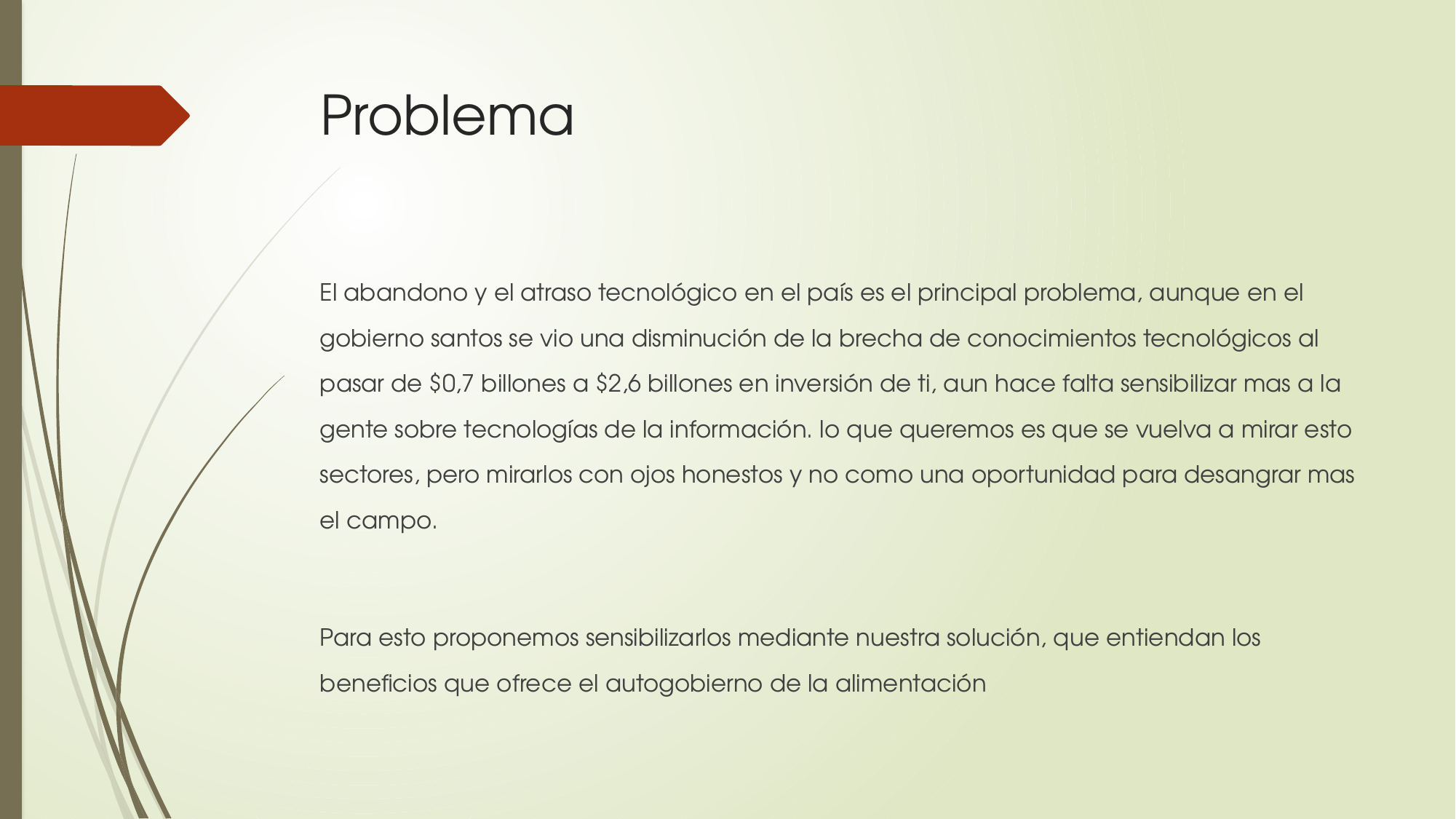

# Problema
El abandono y el atraso tecnológico en el país es el principal problema, aunque en el gobierno santos se vio una disminución de la brecha de conocimientos tecnológicos al pasar de $0,7 billones a $2,6 billones en inversión de ti, aun hace falta sensibilizar mas a la gente sobre tecnologías de la información. lo que queremos es que se vuelva a mirar esto sectores, pero mirarlos con ojos honestos y no como una oportunidad para desangrar mas el campo.

Para esto proponemos sensibilizarlos mediante nuestra solución, que entiendan los beneficios que ofrece el autogobierno de la alimentación